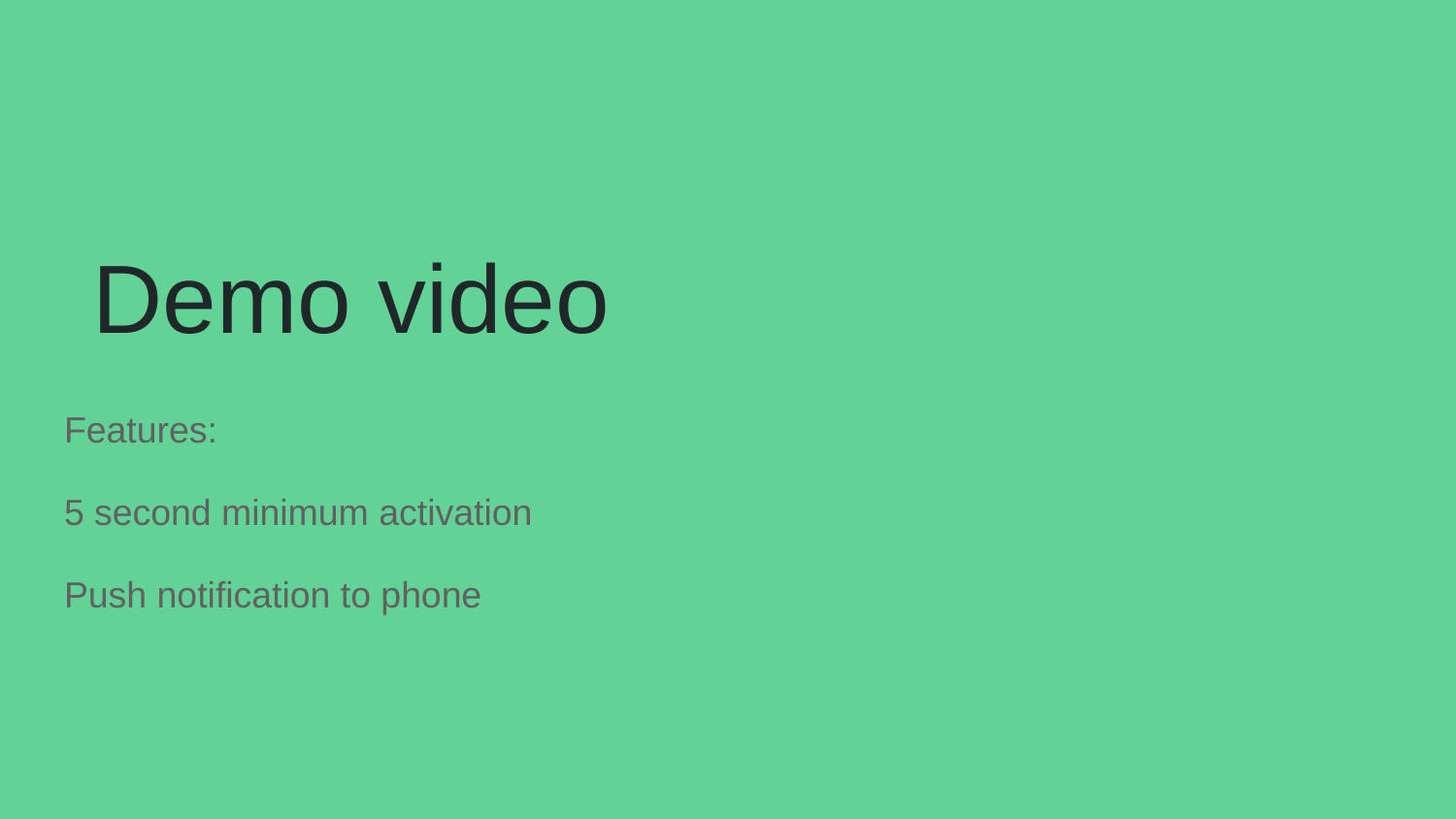

# Demo video
Features:
5 second minimum activation
Push notification to phone